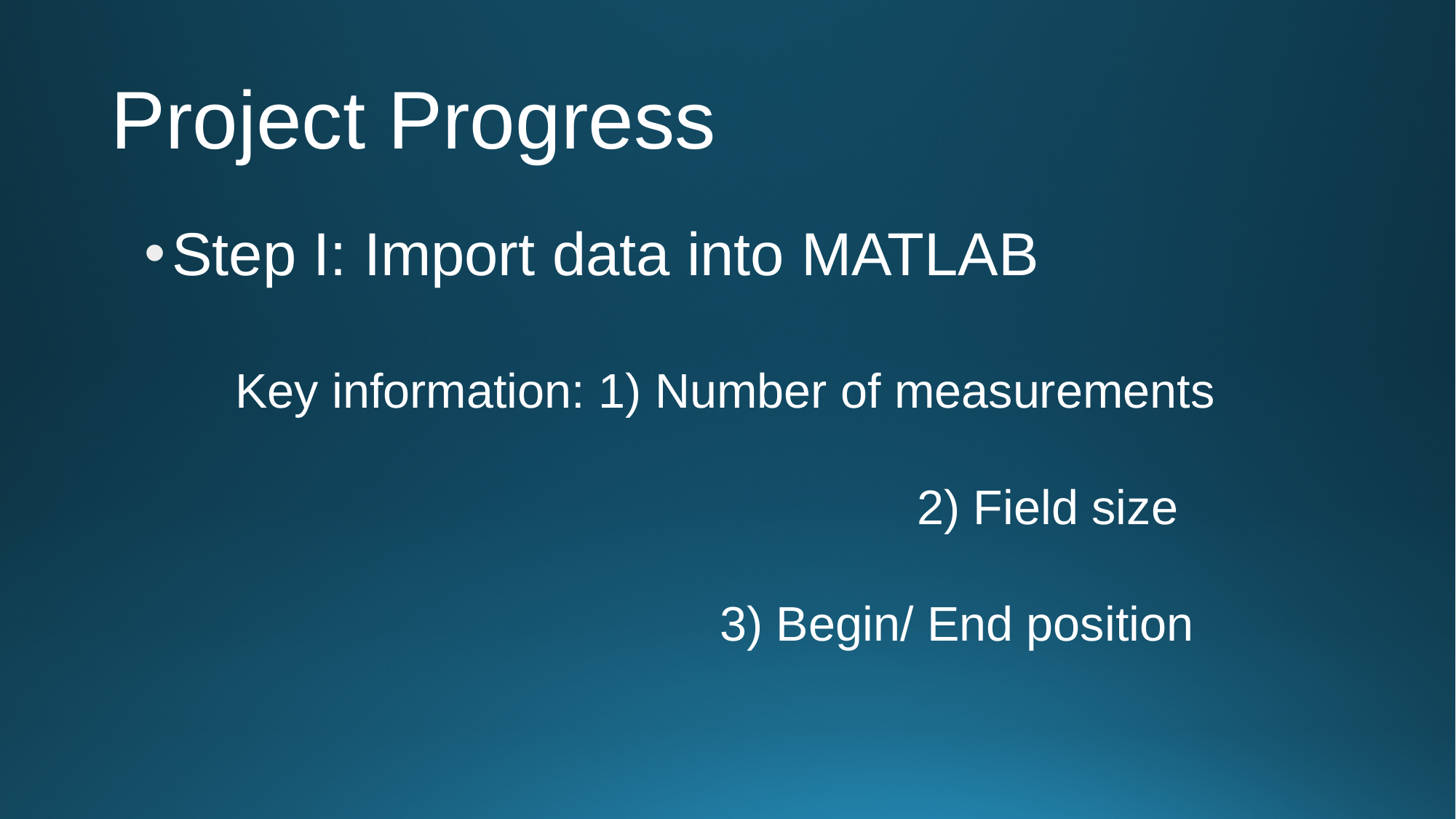

# Project Progress
Step I: Import data into MATLAB

Key information: 1) Number of measurements

				  		  2) Field size

                                    3) Begin/ End position